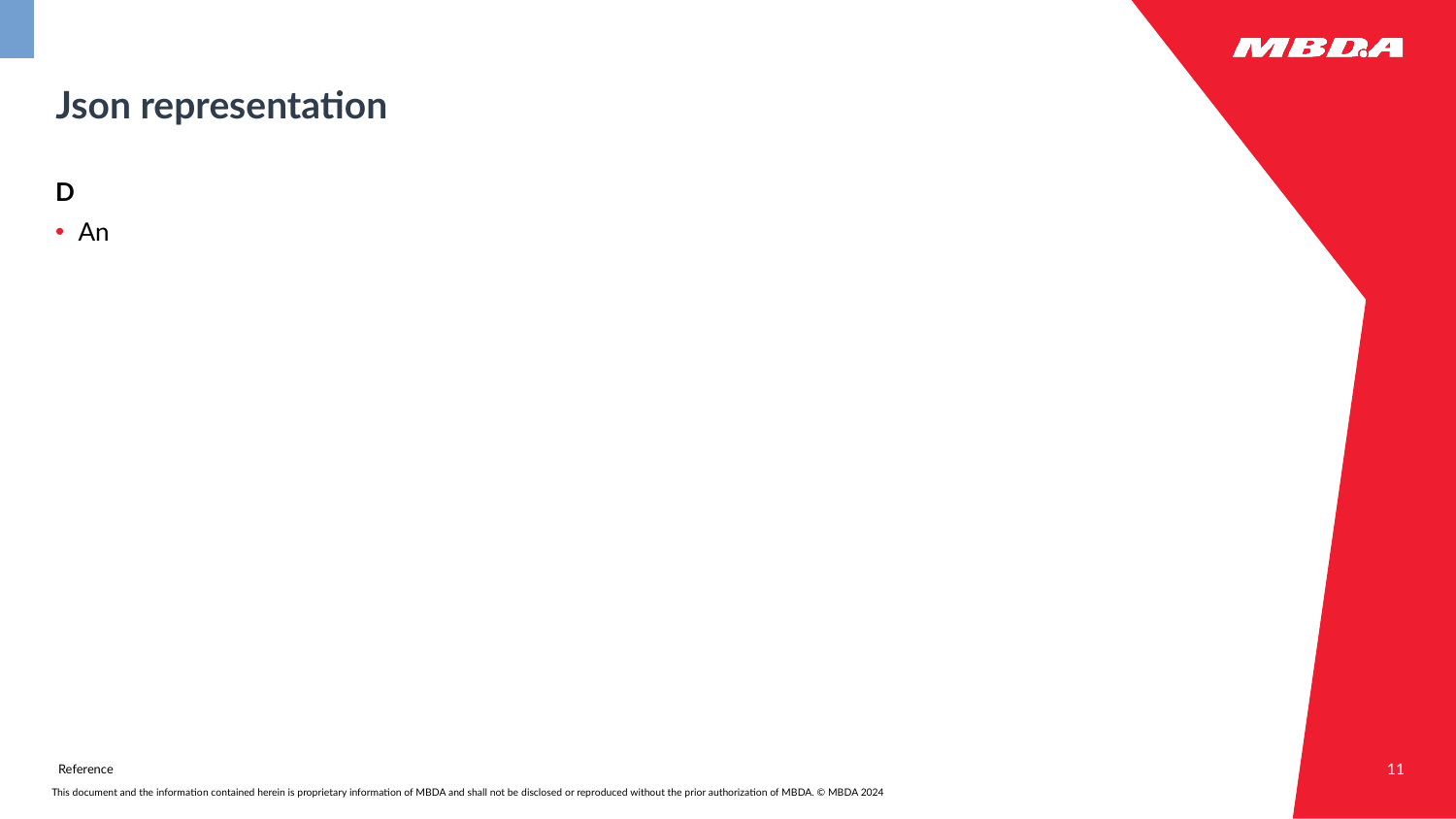

# Json representation
D
An

11
Reference